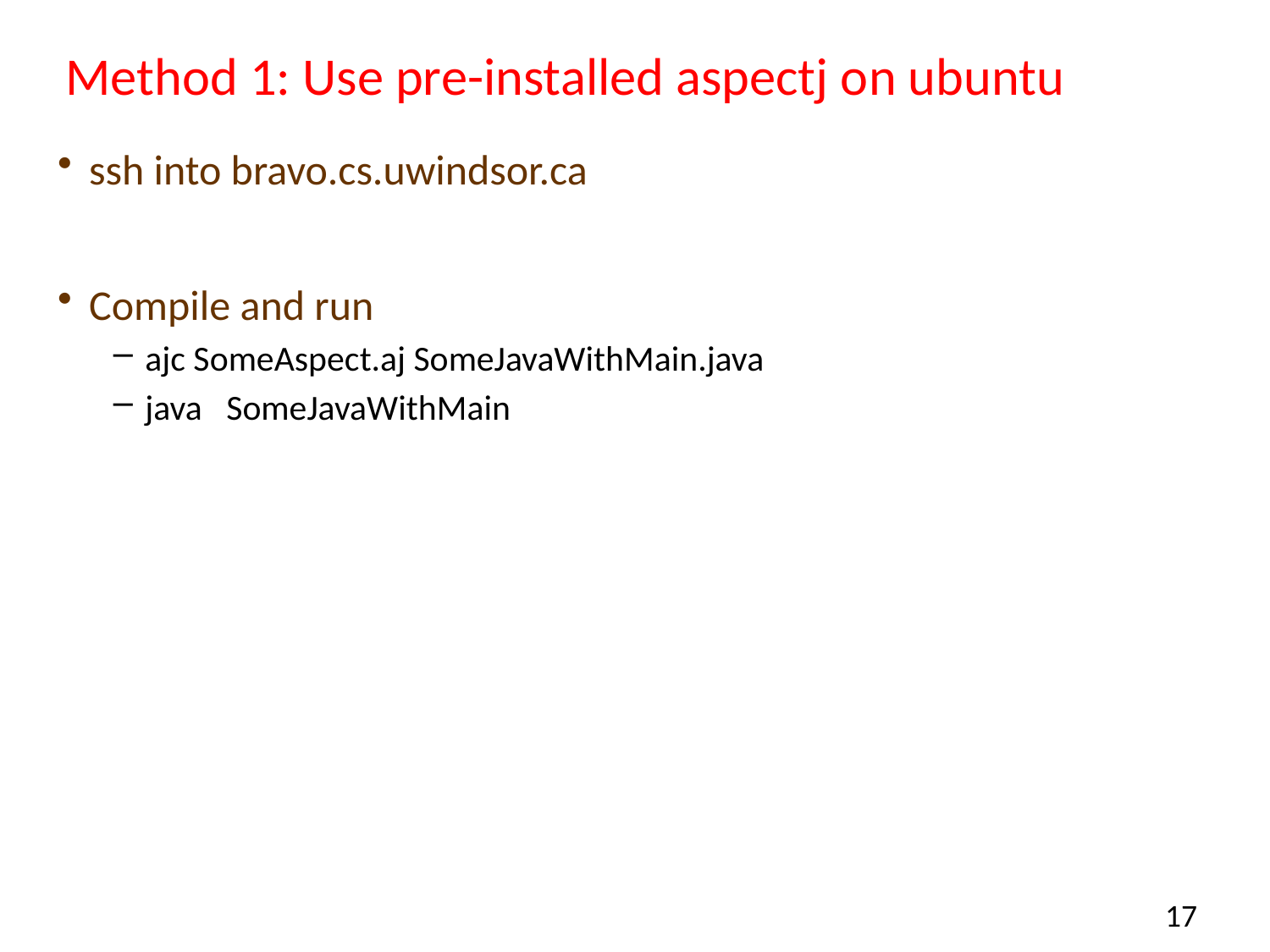

# Method 1: Use pre-installed aspectj on ubuntu
ssh into bravo.cs.uwindsor.ca

Compile and run
ajc SomeAspect.aj SomeJavaWithMain.java
java   SomeJavaWithMain

17